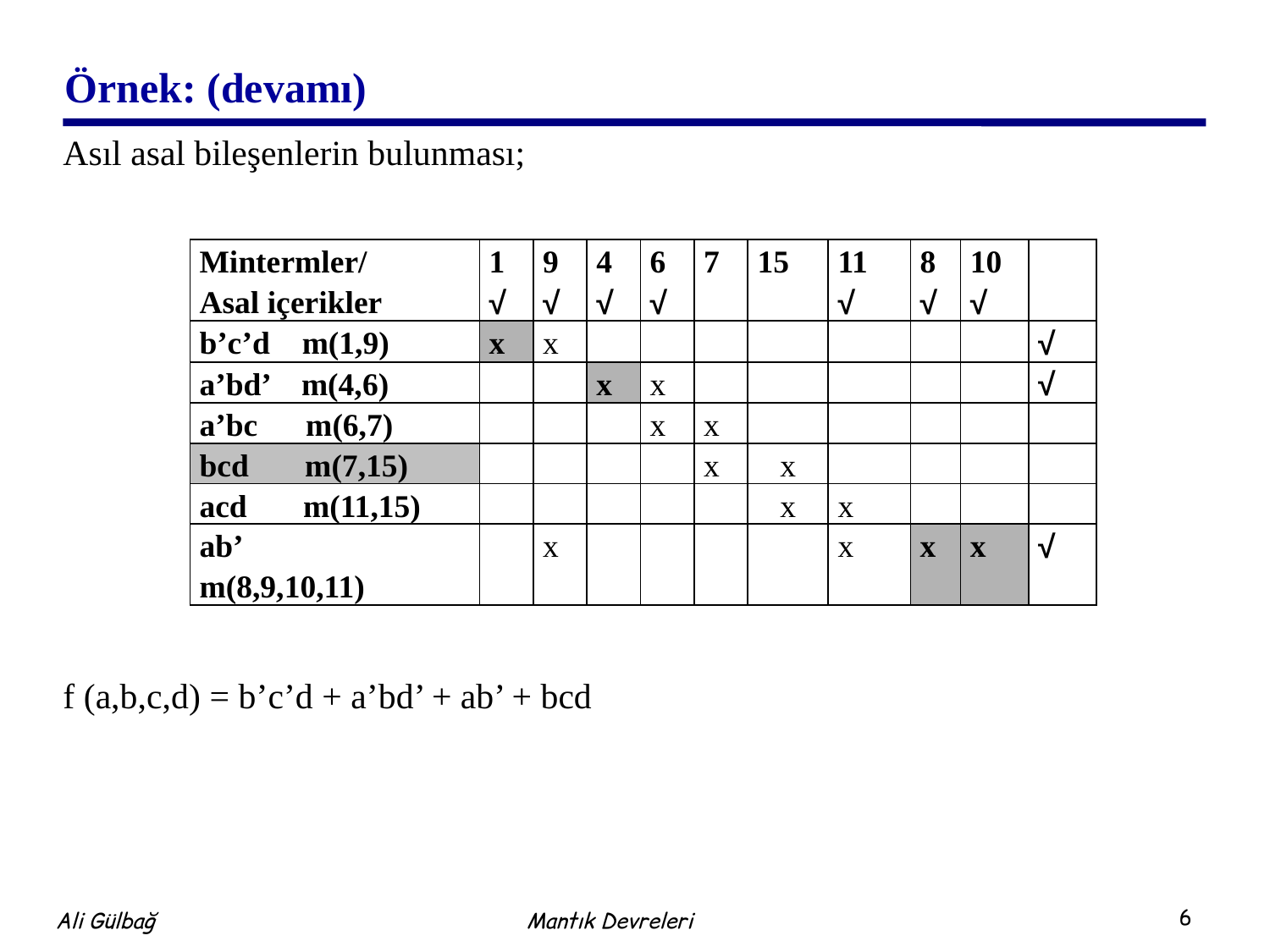

# Örnek: (devamı)
Asıl asal bileşenlerin bulunması;

f (a,b,c,d) = b’c’d + a’bd’ + ab’ + bcd

| Mintermler/ Asal içerikler | 1 √ | 9 √ | 4 √ | 6 √ | 7 | 15 | 11 √ | 8 √ | 10 √ |  |
| --- | --- | --- | --- | --- | --- | --- | --- | --- | --- | --- |
| b’c’d m(1,9) | x | x |  |  |  |  |  |  |  | √ |
| a’bd’ m(4,6) |  |  | x | x |  |  |  |  |  | √ |
| a’bc m(6,7) |  |  |  | x | x |  |  |  |  |  |
| bcd m(7,15) |  |  |  |  | x | x |  |  |  |  |
| acd m(11,15) |  |  |  |  |  | x | x |  |  |  |
| ab’ m(8,9,10,11) |  | x |  |  |  |  | x | x | x | √ |
Mantık Devreleri